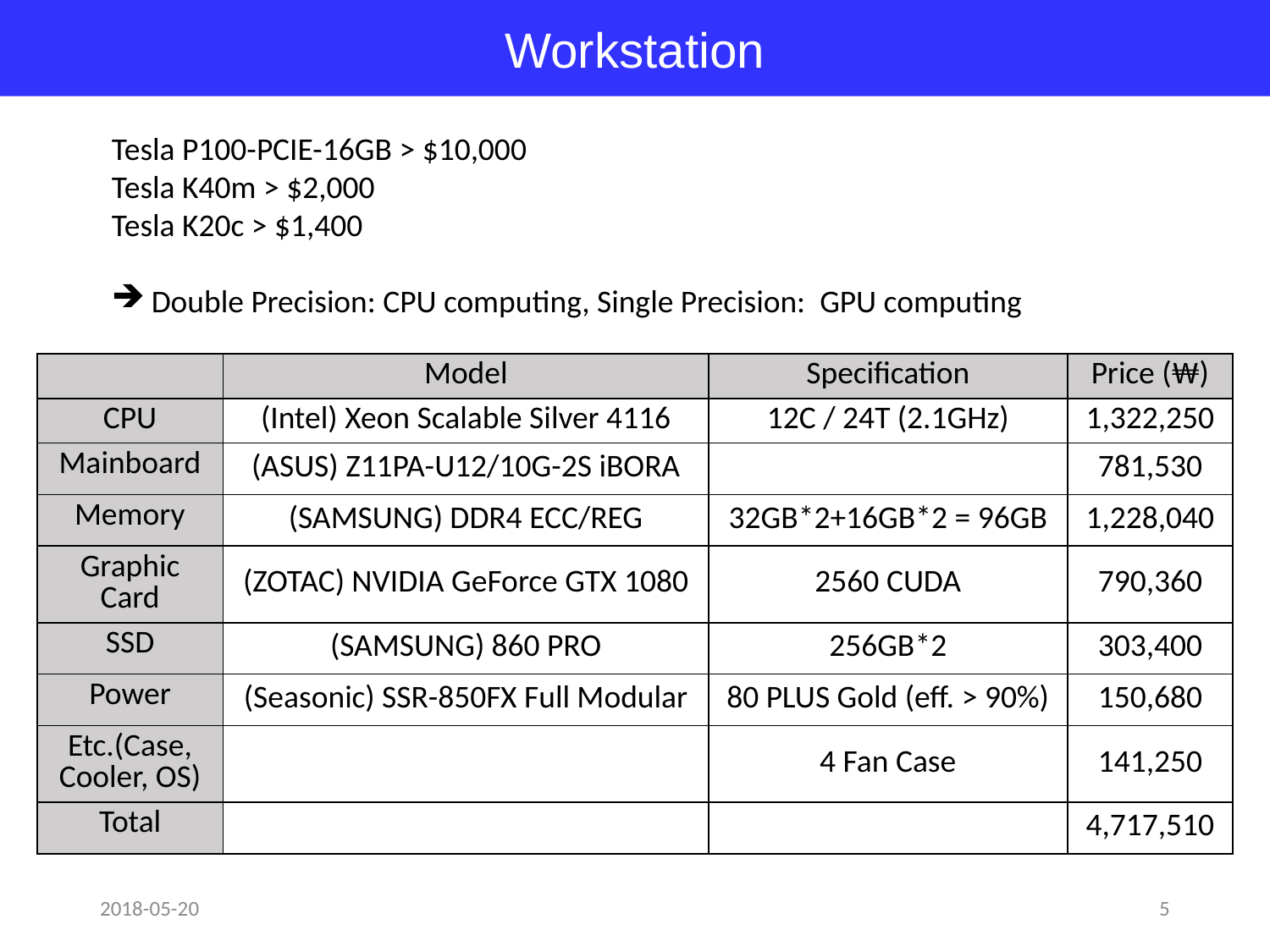

Workstation
Tesla P100-PCIE-16GB > $10,000
Tesla K40m > $2,000
Tesla K20c > $1,400

Double Precision: CPU computing, Single Precision:  GPU computing
|  | Model | Specification | Price (₩) |
| --- | --- | --- | --- |
| CPU | (Intel) Xeon Scalable Silver 4116 | 12C / 24T (2.1GHz) | 1,322,250 |
| Mainboard | (ASUS) Z11PA-U12/10G-2S iBORA |  | 781,530 |
| Memory | (SAMSUNG) DDR4 ECC/REG | 32GB\*2+16GB\*2 = 96GB | 1,228,040 |
| Graphic Card | (ZOTAC) NVIDIA GeForce GTX 1080 | 2560 CUDA | 790,360 |
| SSD | (SAMSUNG) 860 PRO | 256GB\*2 | 303,400 |
| Power | (Seasonic) SSR-850FX Full Modular | 80 PLUS Gold (eff. > 90%) | 150,680 |
| Etc.(Case, Cooler, OS) |  | 4 Fan Case | 141,250 |
| Total |  |  | 4,717,510 |
2018-05-20
5